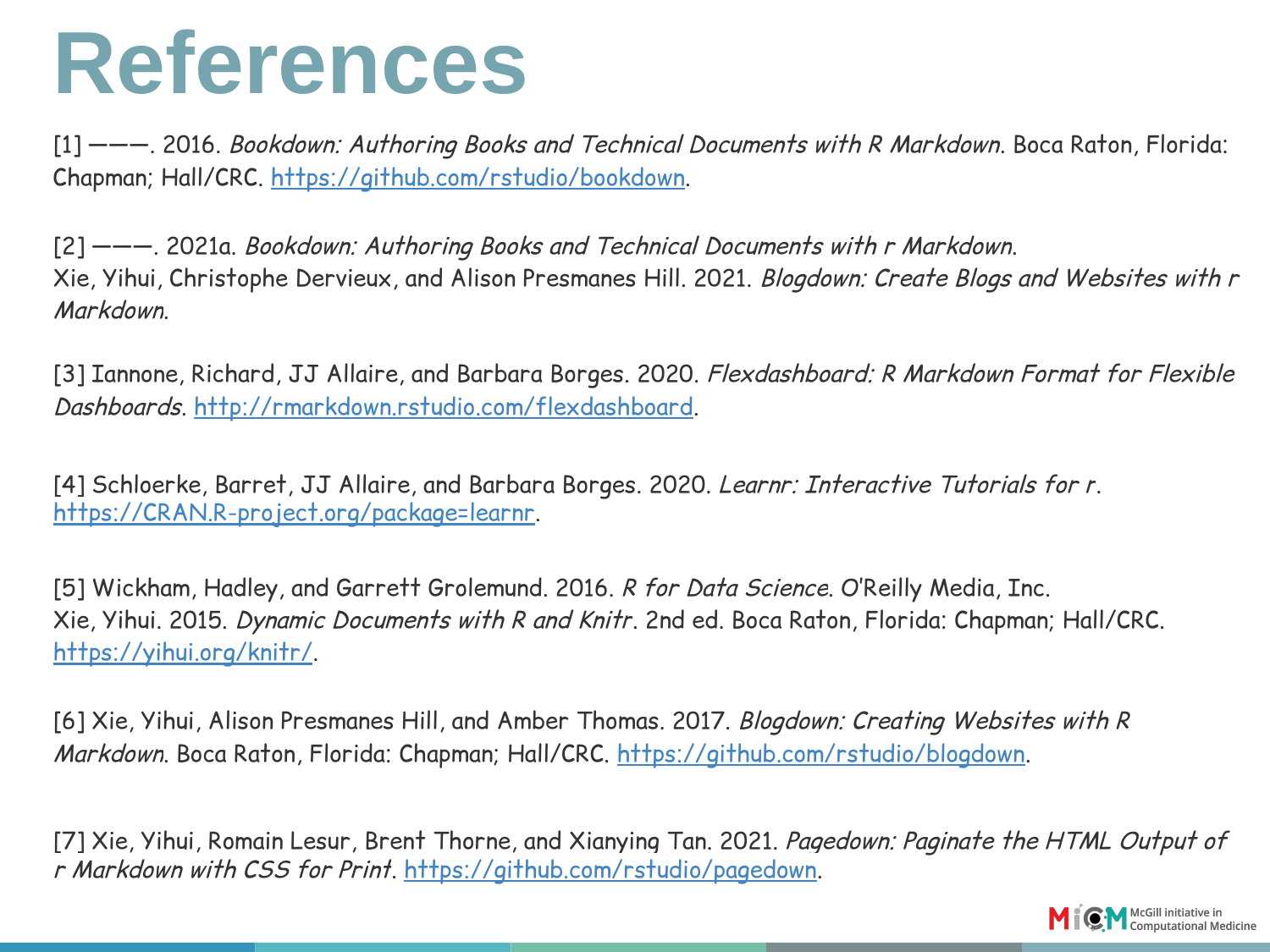

# References
[1] ———. 2016. Bookdown: Authoring Books and Technical Documents with R Markdown. Boca Raton, Florida: Chapman; Hall/CRC. https://github.com/rstudio/bookdown.

[2] ———. 2021a. Bookdown: Authoring Books and Technical Documents with r Markdown.
Xie, Yihui, Christophe Dervieux, and Alison Presmanes Hill. 2021. Blogdown: Create Blogs and Websites with r Markdown.

[3] Iannone, Richard, JJ Allaire, and Barbara Borges. 2020. Flexdashboard: R Markdown Format for Flexible Dashboards. http://rmarkdown.rstudio.com/flexdashboard.

[4] Schloerke, Barret, JJ Allaire, and Barbara Borges. 2020. Learnr: Interactive Tutorials for r. https://CRAN.R-project.org/package=learnr.

[5] Wickham, Hadley, and Garrett Grolemund. 2016. R for Data Science. O’Reilly Media, Inc.
Xie, Yihui. 2015. Dynamic Documents with R and Knitr. 2nd ed. Boca Raton, Florida: Chapman; Hall/CRC. https://yihui.org/knitr/.

[6] Xie, Yihui, Alison Presmanes Hill, and Amber Thomas. 2017. Blogdown: Creating Websites with R Markdown. Boca Raton, Florida: Chapman; Hall/CRC. https://github.com/rstudio/blogdown.

[7] Xie, Yihui, Romain Lesur, Brent Thorne, and Xianying Tan. 2021. Pagedown: Paginate the HTML Output of r Markdown with CSS for Print. https://github.com/rstudio/pagedown.